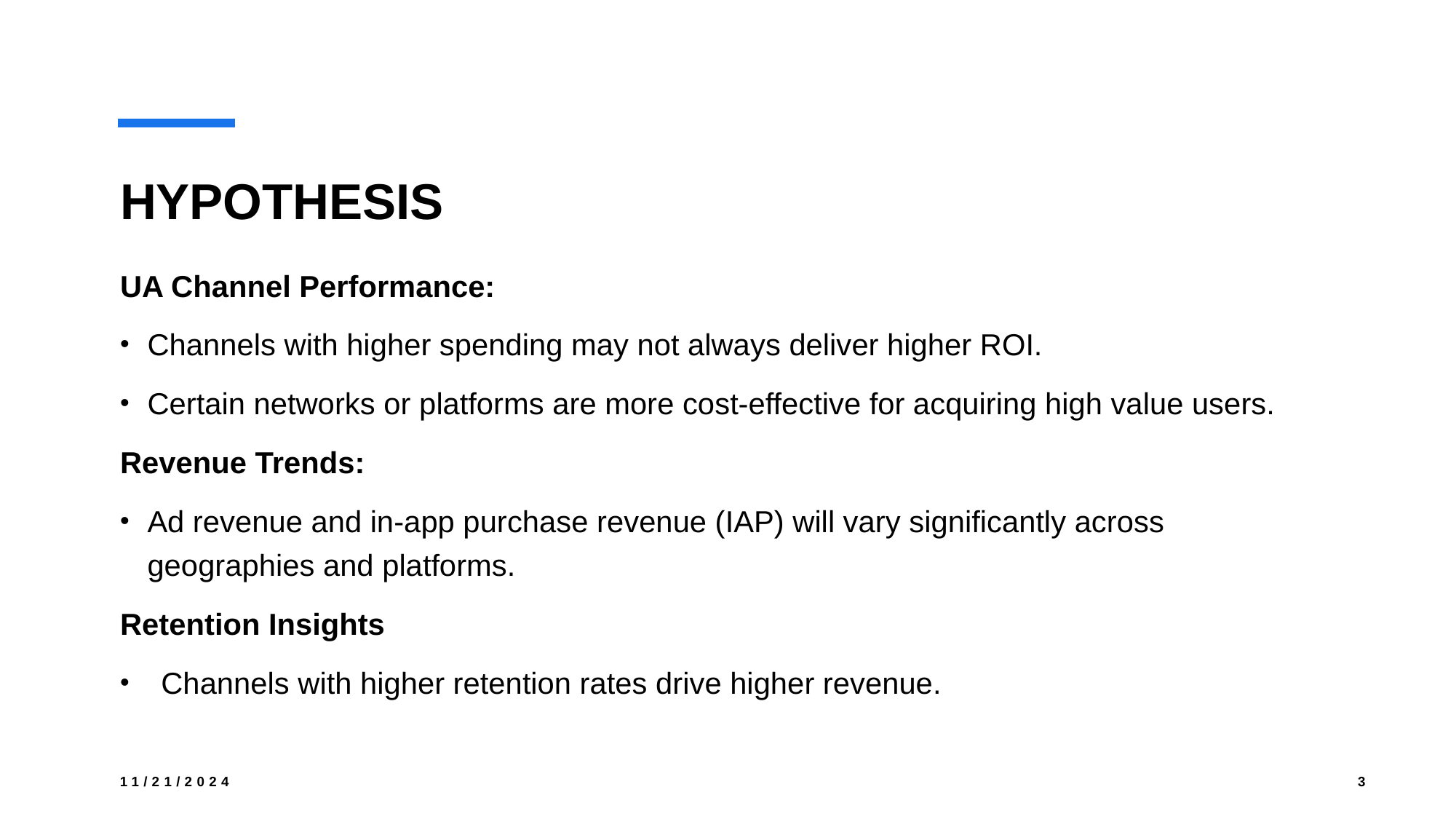

# HYPOTHESIS
UA Channel Performance:
Channels with higher spending may not always deliver higher ROI.
Certain networks or platforms are more cost-effective for acquiring high value users.
Revenue Trends:
Ad revenue and in-app purchase revenue (IAP) will vary significantly across geographies and platforms.
Retention Insights
Channels with higher retention rates drive higher revenue.
11/21/2024

3